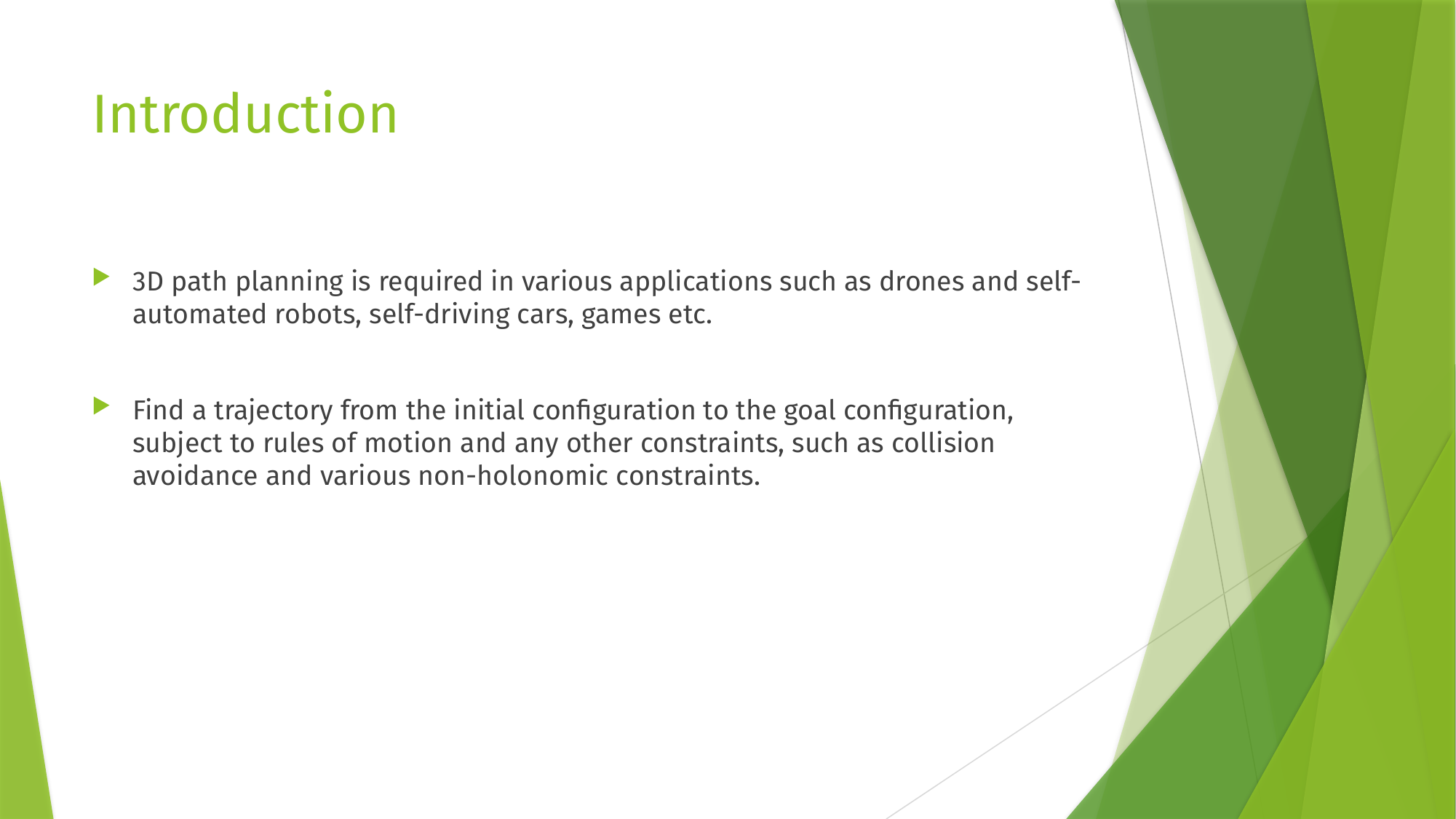

# Introduction
3D path planning is required in various applications such as drones and self-automated robots, self-driving cars, games etc.

Find a trajectory from the initial configuration to the goal configuration, subject to rules of motion and any other constraints, such as collision avoidance and various non-holonomic constraints.